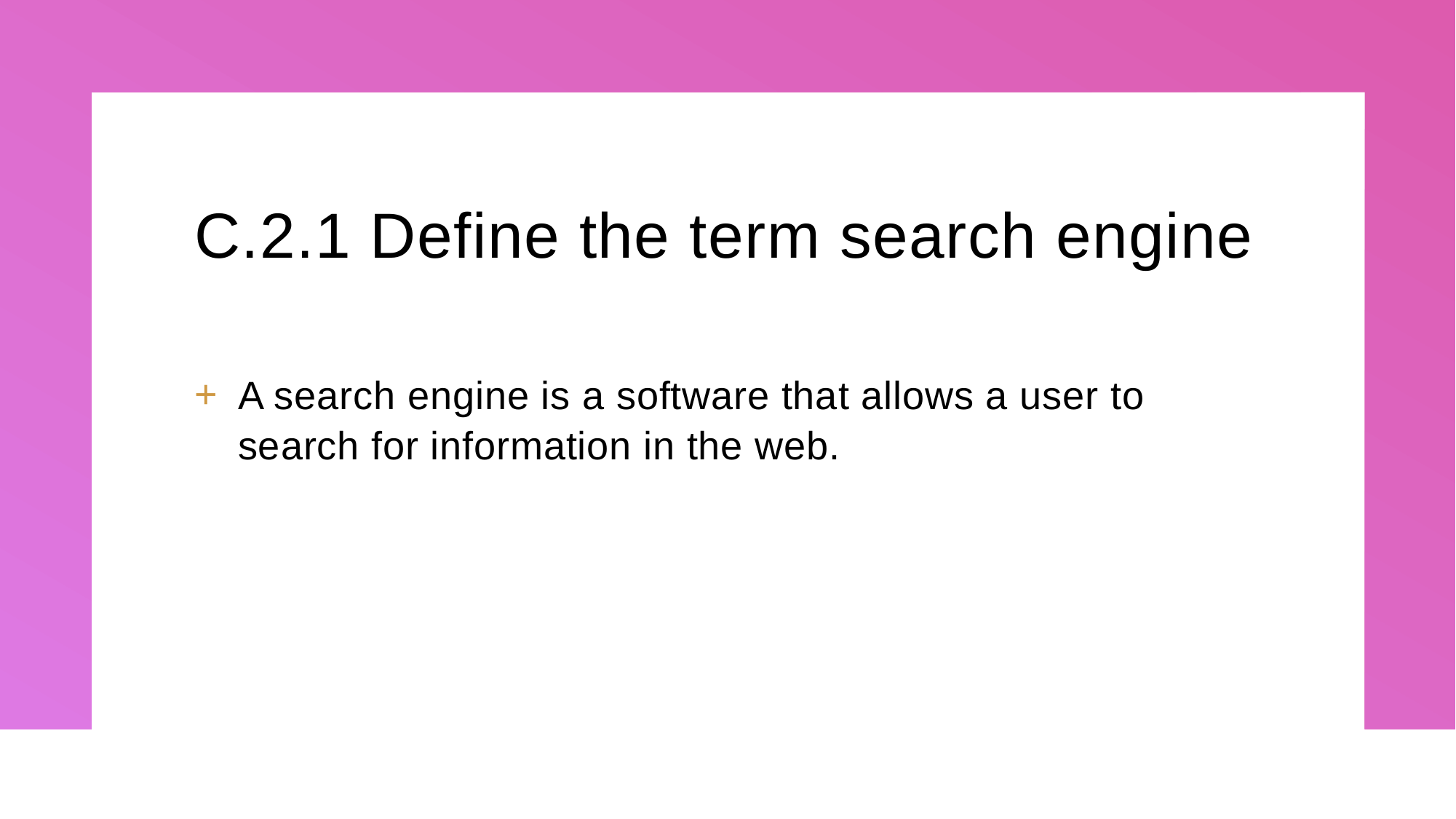

# C.2.1 Define the term search engine
A search engine is a software that allows a user to search for information in the web.